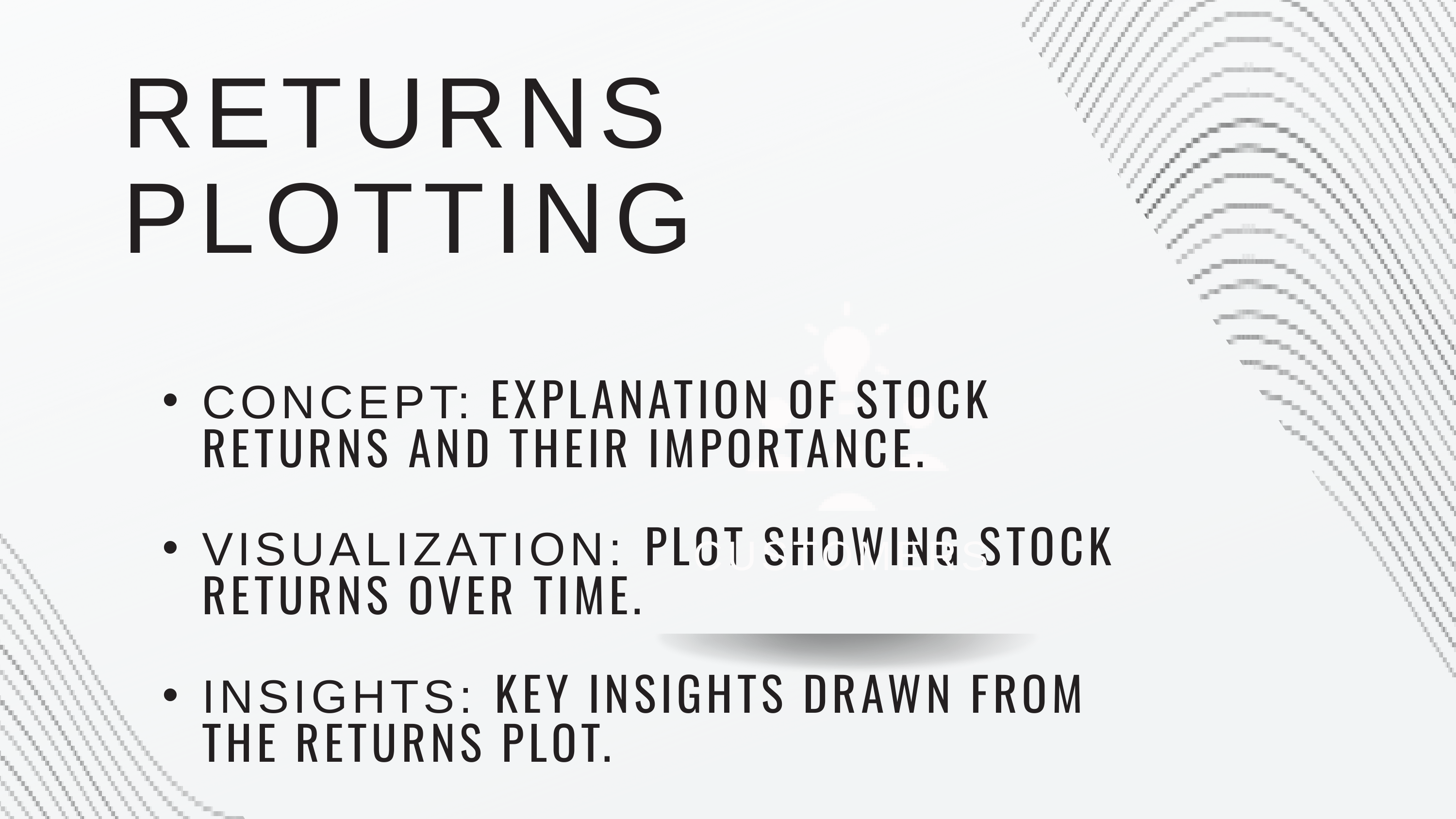

RETURNS PLOTTING

CONCEPT: EXPLANATION OF STOCK RETURNS AND THEIR IMPORTANCE.

VISUALIZATION: PLOT SHOWING STOCK RETURNS OVER TIME.

INSIGHTS: KEY INSIGHTS DRAWN FROM THE RETURNS PLOT.

CUSTOMERS